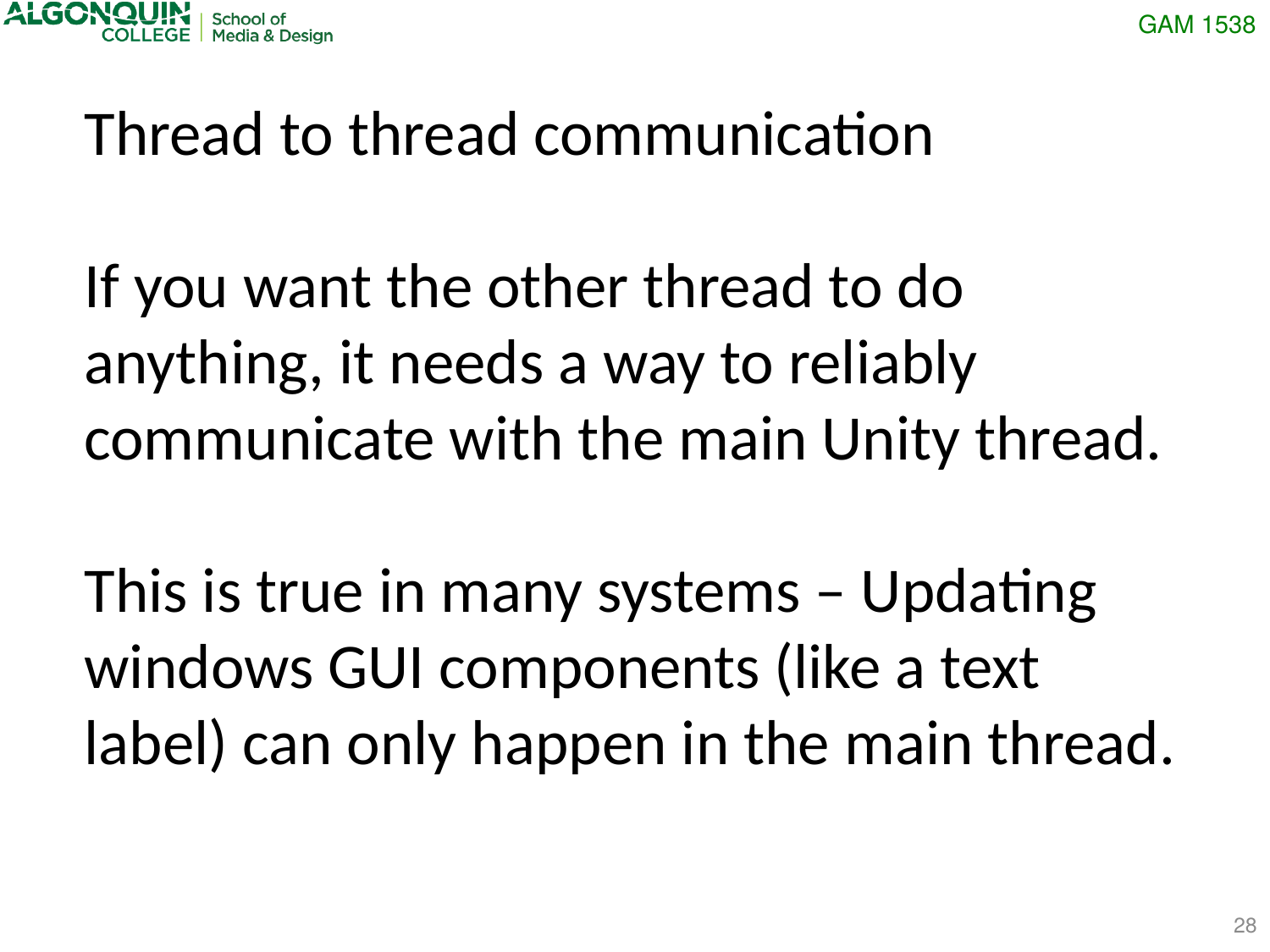

Thread to thread communication

If you want the other thread to do anything, it needs a way to reliably communicate with the main Unity thread.

This is true in many systems – Updating windows GUI components (like a text label) can only happen in the main thread.
28